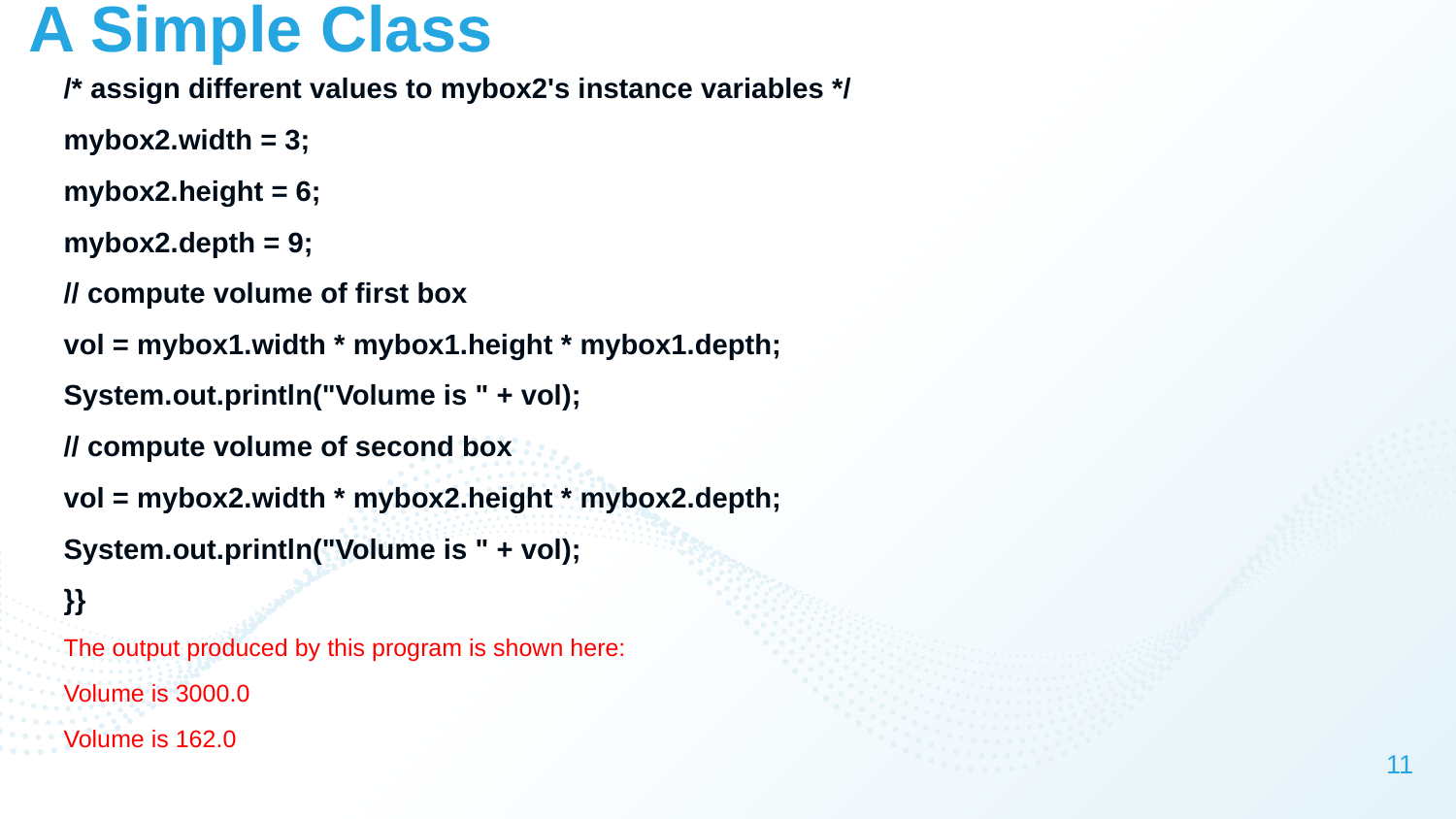

# A Simple Class
/* assign different values to mybox2's instance variables */
mybox2.width = 3;
mybox2.height = 6;
mybox2.depth = 9;
// compute volume of first box
vol = mybox1.width * mybox1.height * mybox1.depth;
System.out.println("Volume is " + vol);
// compute volume of second box
vol = mybox2.width * mybox2.height * mybox2.depth;
System.out.println("Volume is " + vol);
}}
The output produced by this program is shown here:
Volume is 3000.0
Volume is 162.0

11